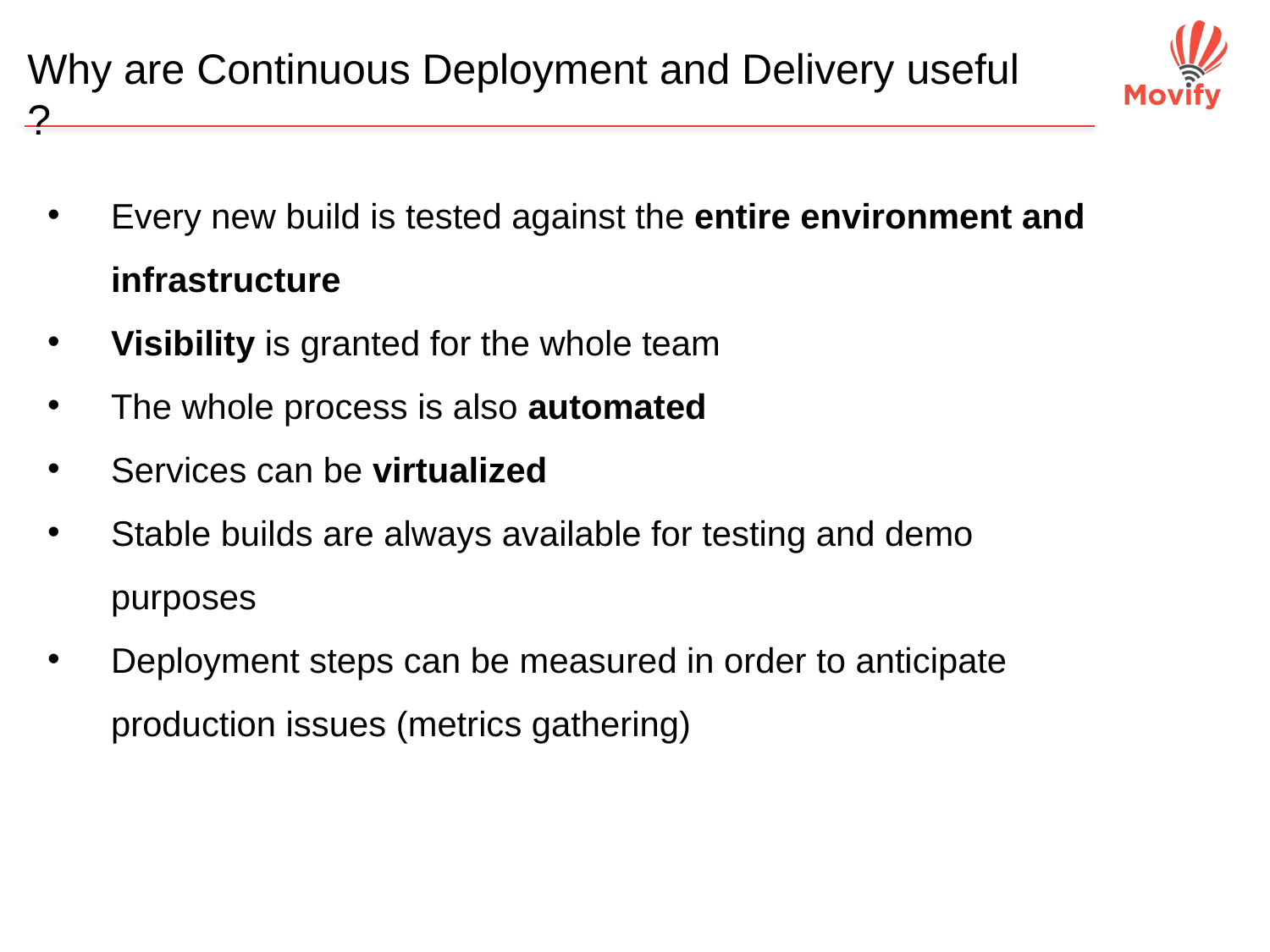

Why are Continuous Deployment and Delivery useful ?
Every new build is tested against the entire environment and infrastructure
Visibility is granted for the whole team
The whole process is also automated
Services can be virtualized
Stable builds are always available for testing and demo purposes
Deployment steps can be measured in order to anticipate production issues (metrics gathering)